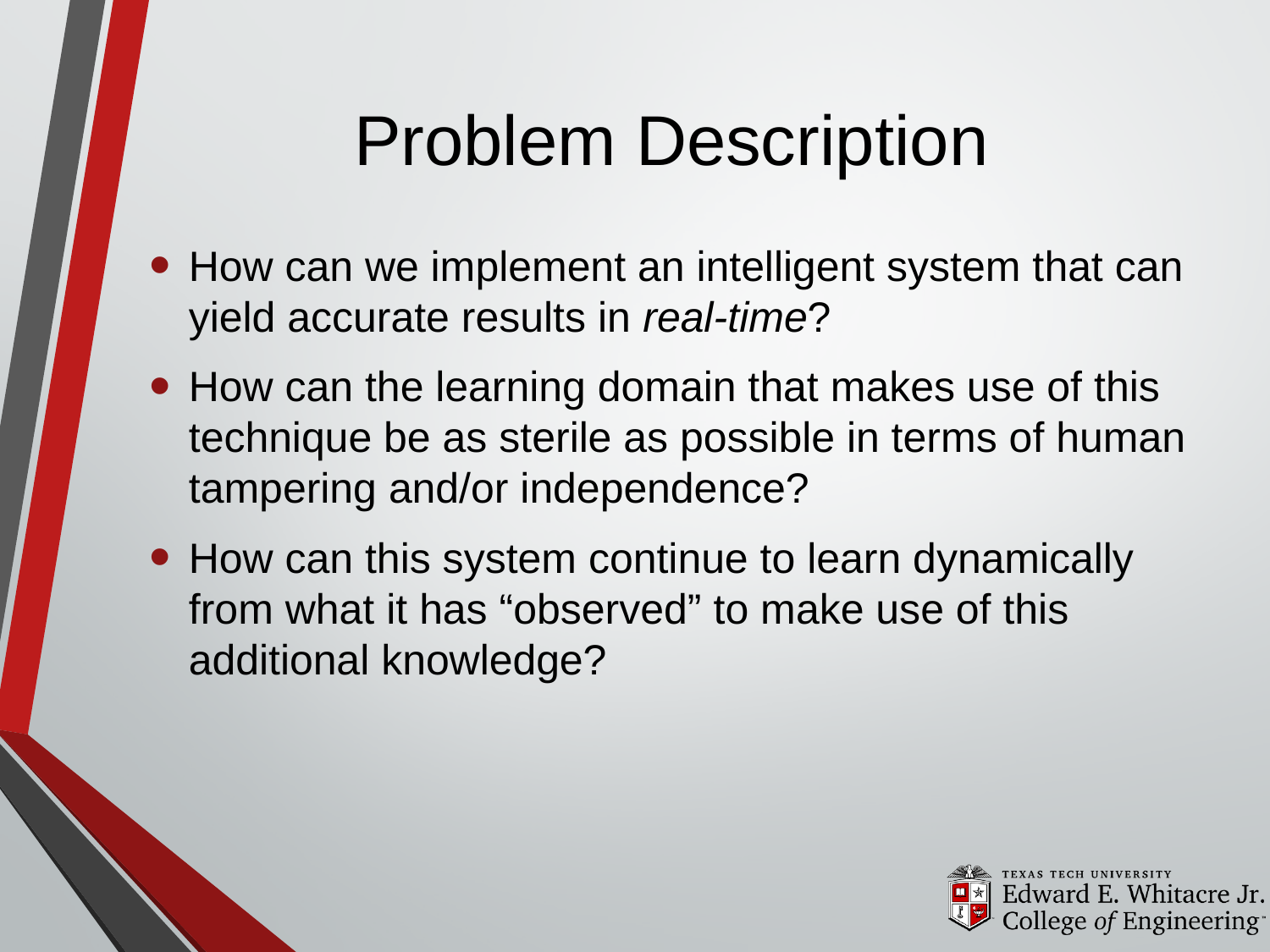

# Problem Description
How can we implement an intelligent system that can yield accurate results in real-time?
How can the learning domain that makes use of this technique be as sterile as possible in terms of human tampering and/or independence?
How can this system continue to learn dynamically from what it has “observed” to make use of this additional knowledge?